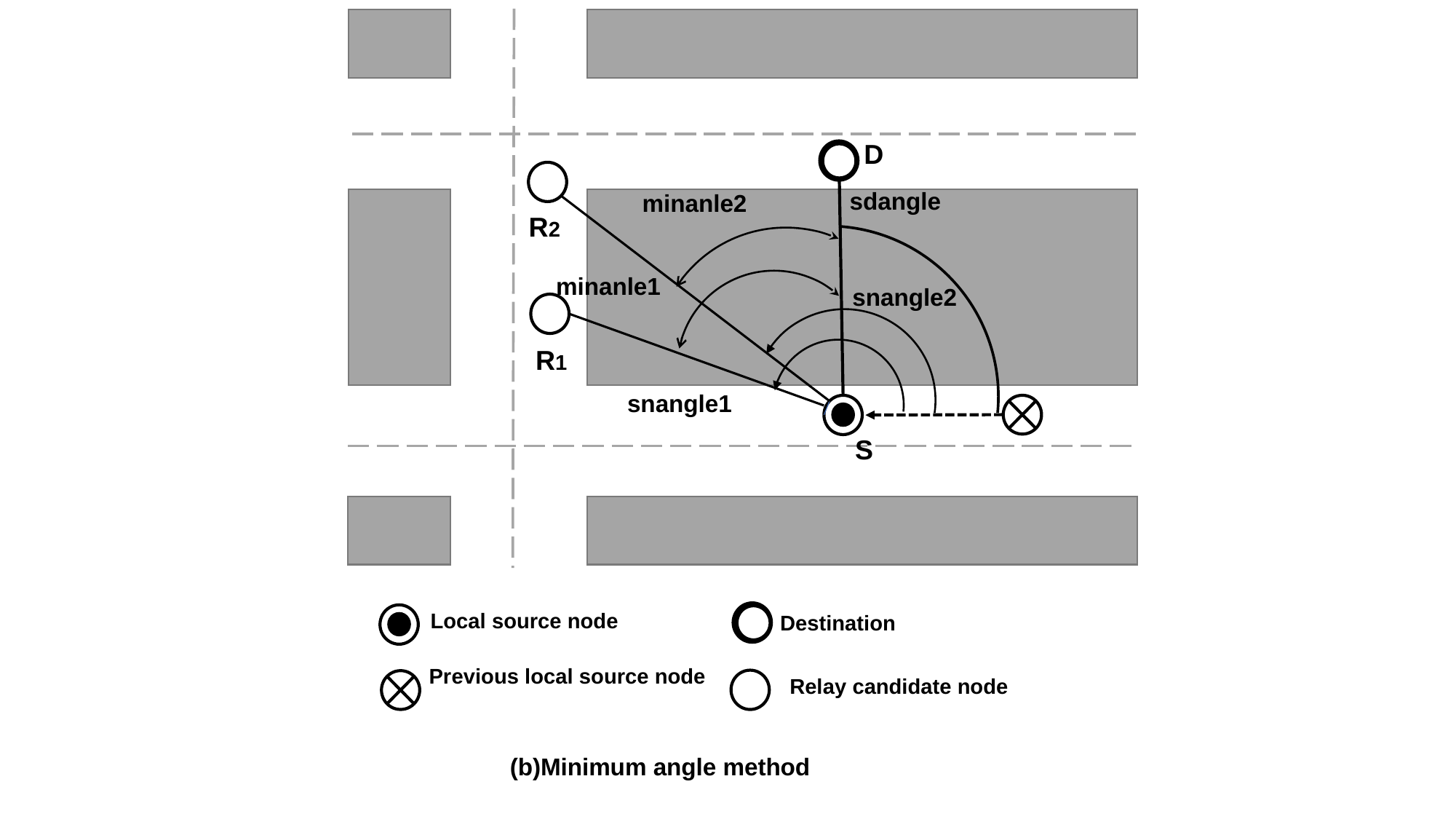

D

sdangle
minanle2
R2

minanle1
snangle2

R1

snangle1

S
Local source node

Destination

Previous local source node
Relay candidate node

(b)Minimum angle method